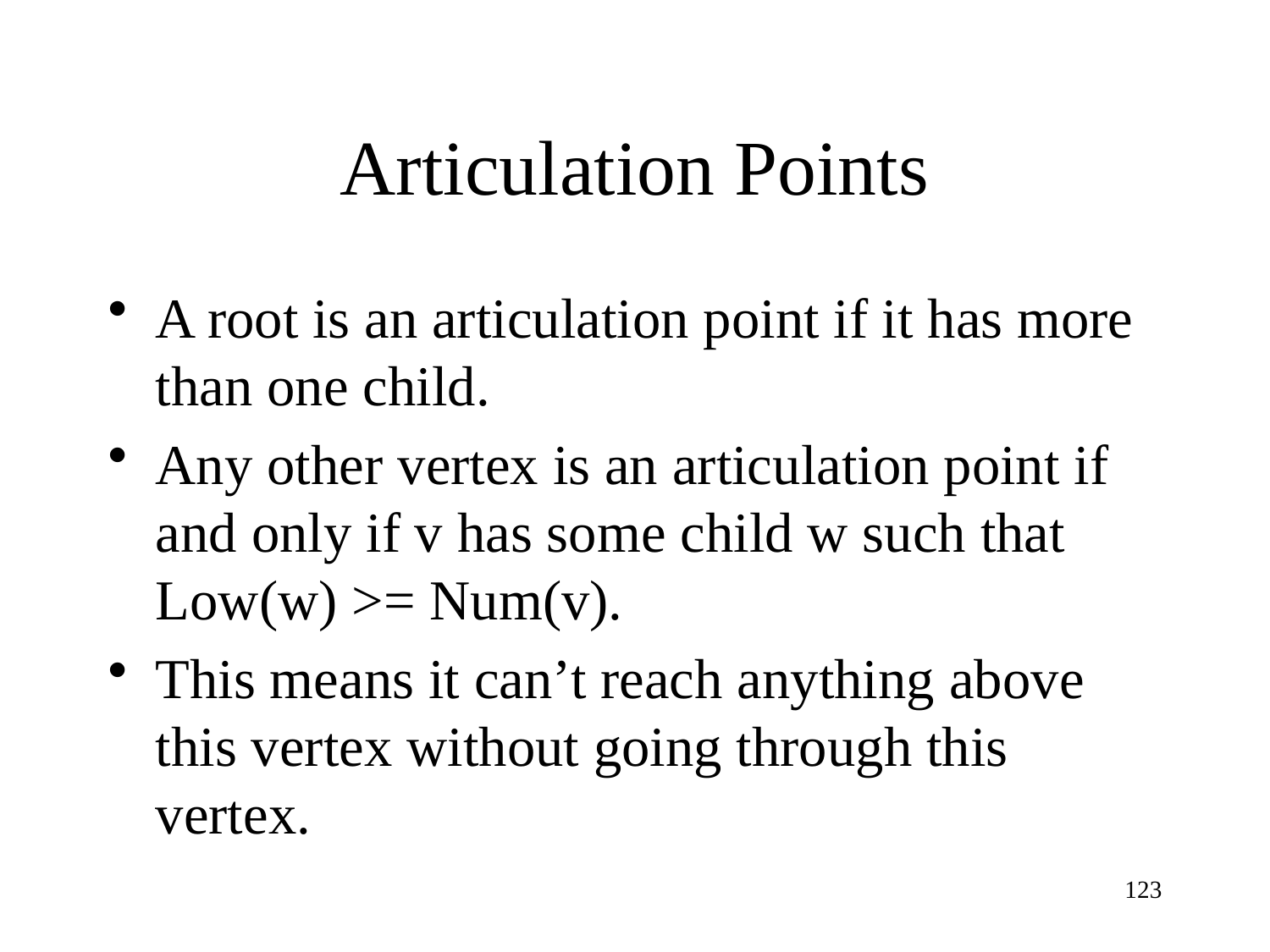

# Articulation Points
A root is an articulation point if it has more than one child.
Any other vertex is an articulation point if and only if v has some child w such that Low(w) >= Num(v).
This means it can’t reach anything above this vertex without going through this vertex.
123